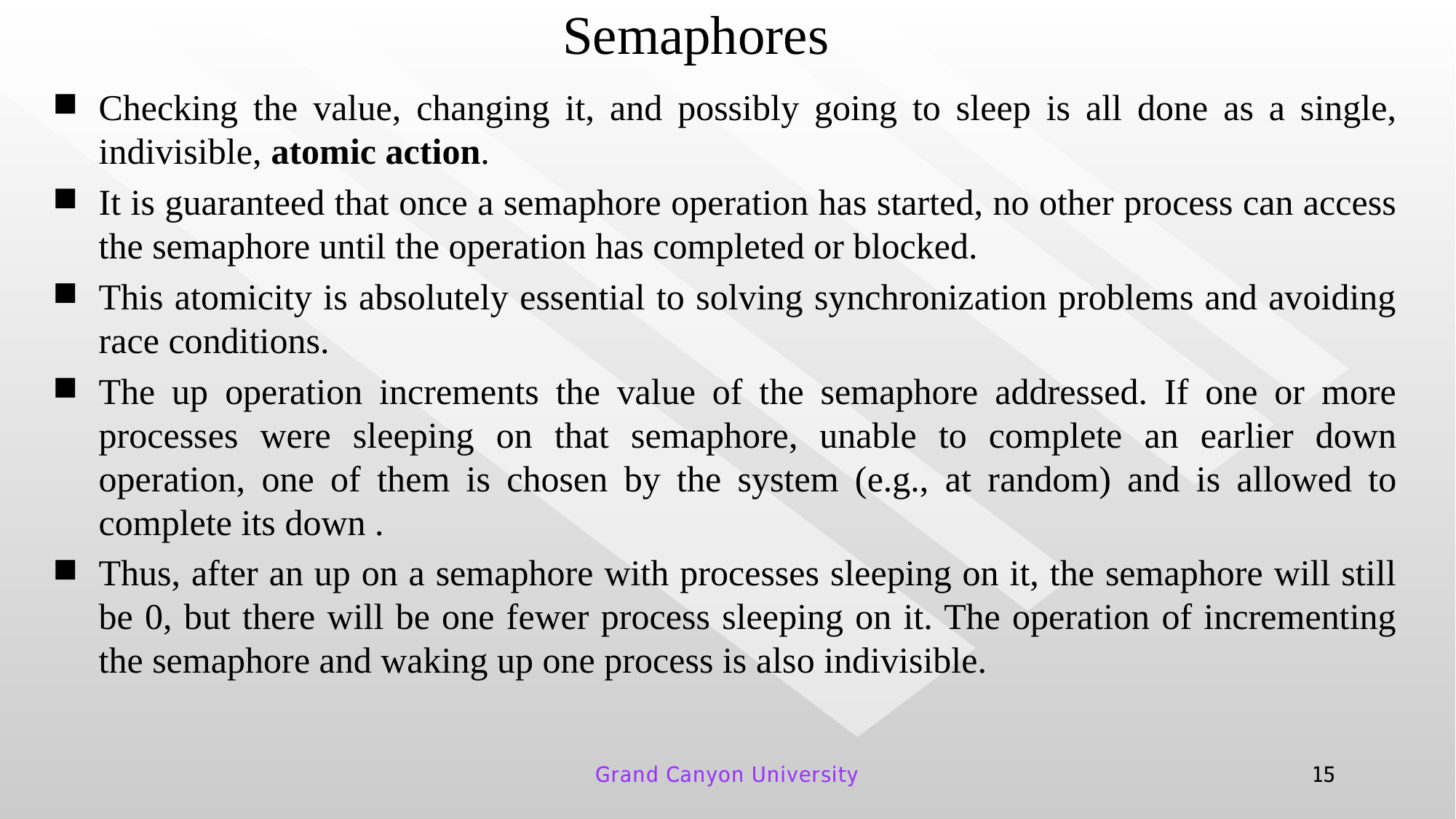

# Semaphores
Checking the value, changing it, and possibly going to sleep is all done as a single, indivisible, atomic action.
It is guaranteed that once a semaphore operation has started, no other process can access the semaphore until the operation has completed or blocked.
This atomicity is absolutely essential to solving synchronization problems and avoiding race conditions.
The up operation increments the value of the semaphore addressed. If one or more processes were sleeping on that semaphore, unable to complete an earlier down operation, one of them is chosen by the system (e.g., at random) and is allowed to complete its down .
Thus, after an up on a semaphore with processes sleeping on it, the semaphore will still be 0, but there will be one fewer process sleeping on it. The operation of incrementing the semaphore and waking up one process is also indivisible.
Grand Canyon University
15